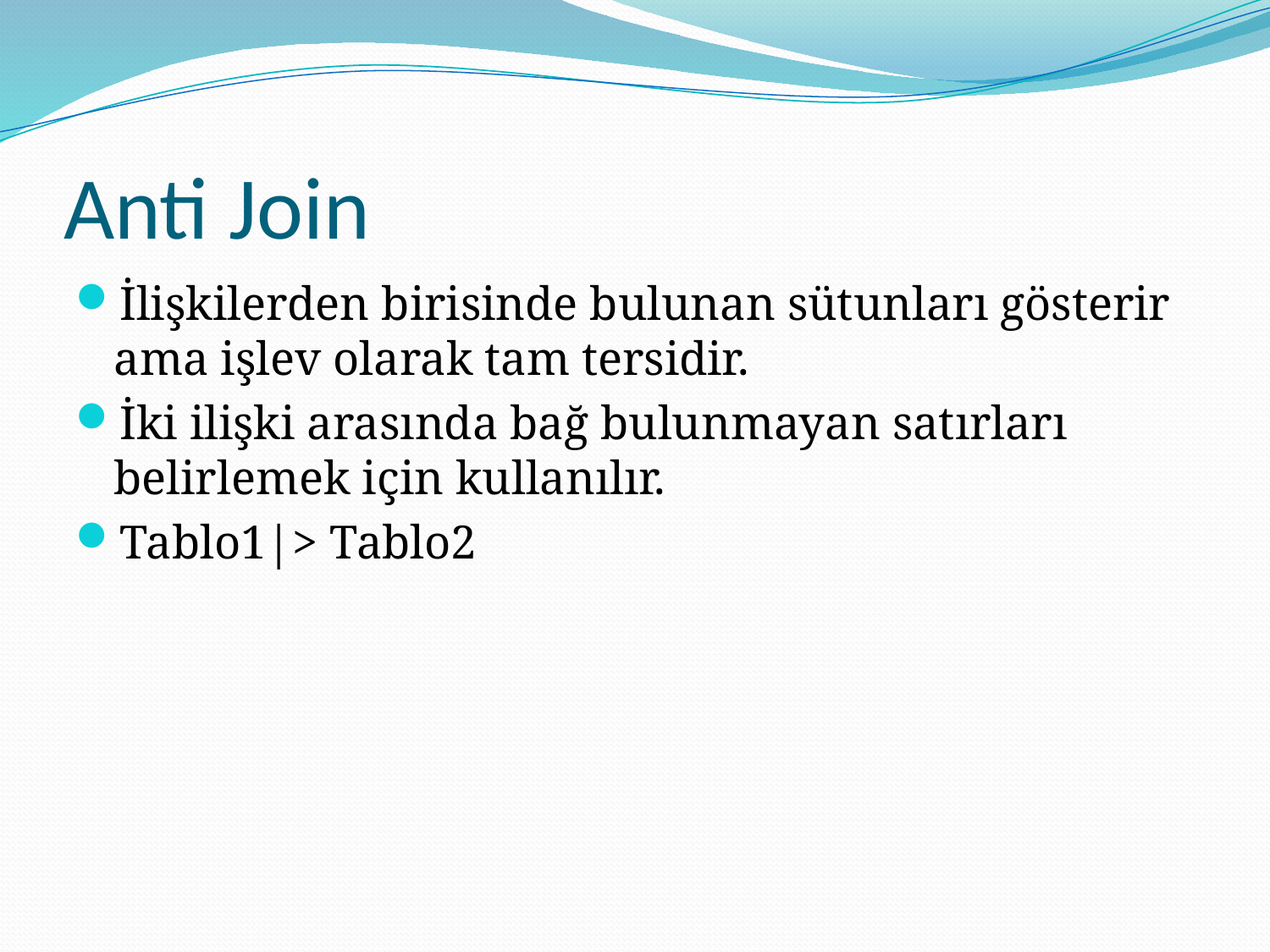

# Anti Join
İlişkilerden birisinde bulunan sütunları gösterir ama işlev olarak tam tersidir.
İki ilişki arasında bağ bulunmayan satırları belirlemek için kullanılır.
Tablo1|> Tablo2